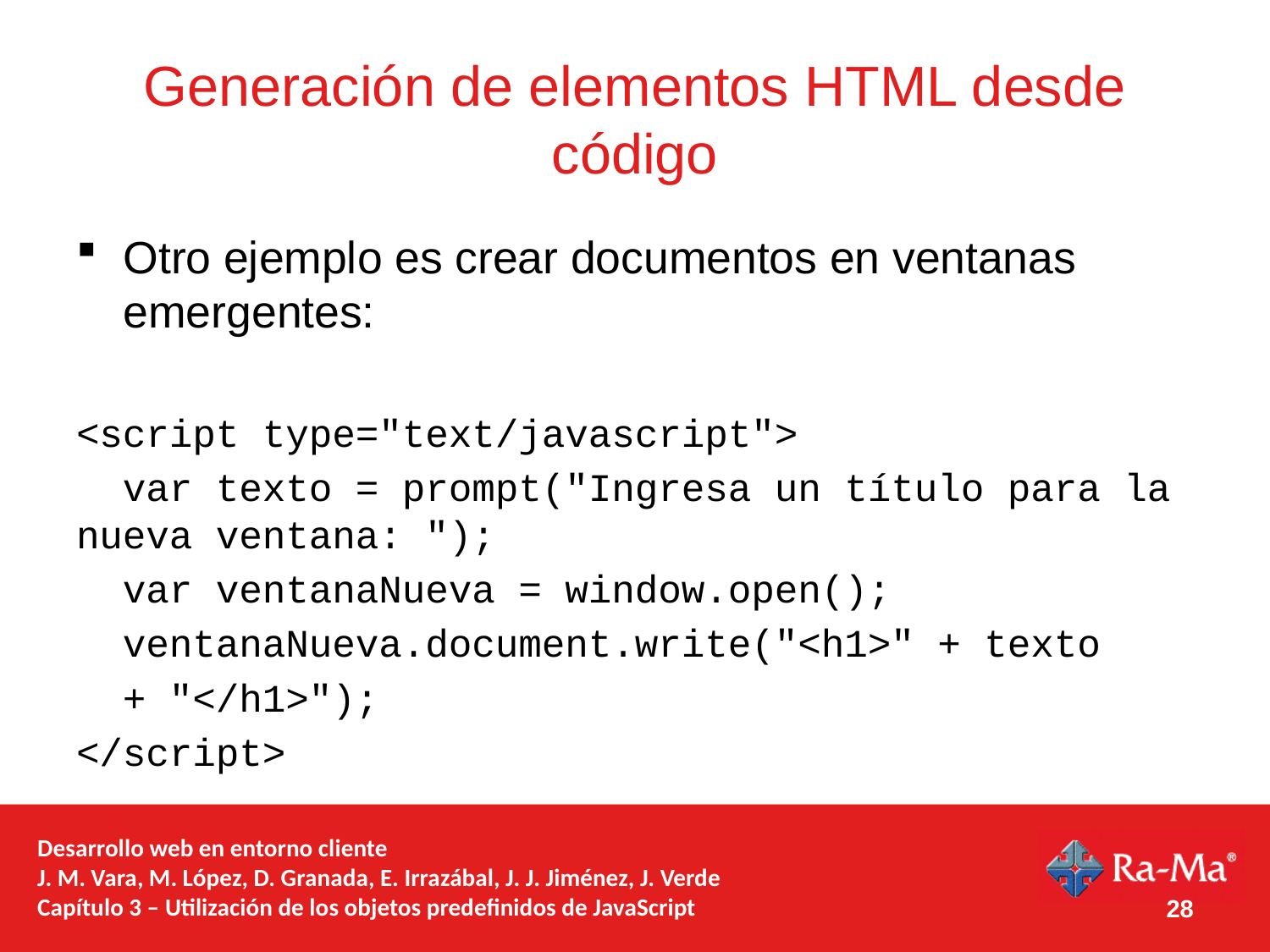

# Generación de elementos HTML desde código
Otro ejemplo es crear documentos en ventanas emergentes:

<script type="text/javascript">
  var texto = prompt("Ingresa un título para la nueva ventana: ");
  var ventanaNueva = window.open();
  ventanaNueva.document.write("<h1>" + texto
  + "</h1>");
</script>
Desarrollo web en entorno cliente
J. M. Vara, M. López, D. Granada, E. Irrazábal, J. J. Jiménez, J. Verde
Capítulo 3 – Utilización de los objetos predefinidos de JavaScript
28